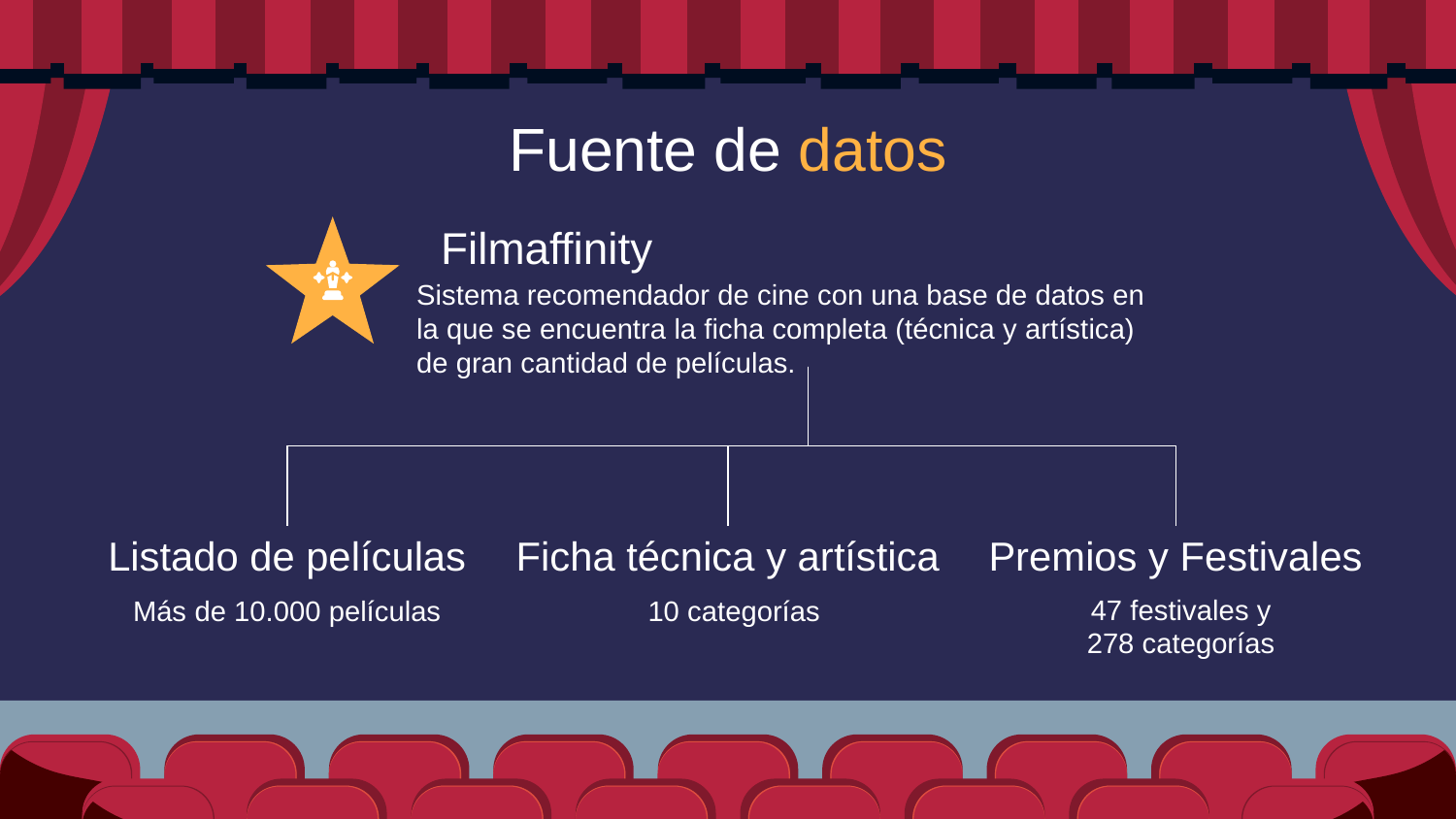

# Fuente de datos

Filmaffinity

Sistema recomendador de cine con una base de datos en la que se encuentra la ficha completa (técnica y artística) de gran cantidad de películas.
Listado de películas

Ficha técnica y artística
Premios y Festivales
47 festivales y
278 categorías
Más de 10.000 películas
10 categorías